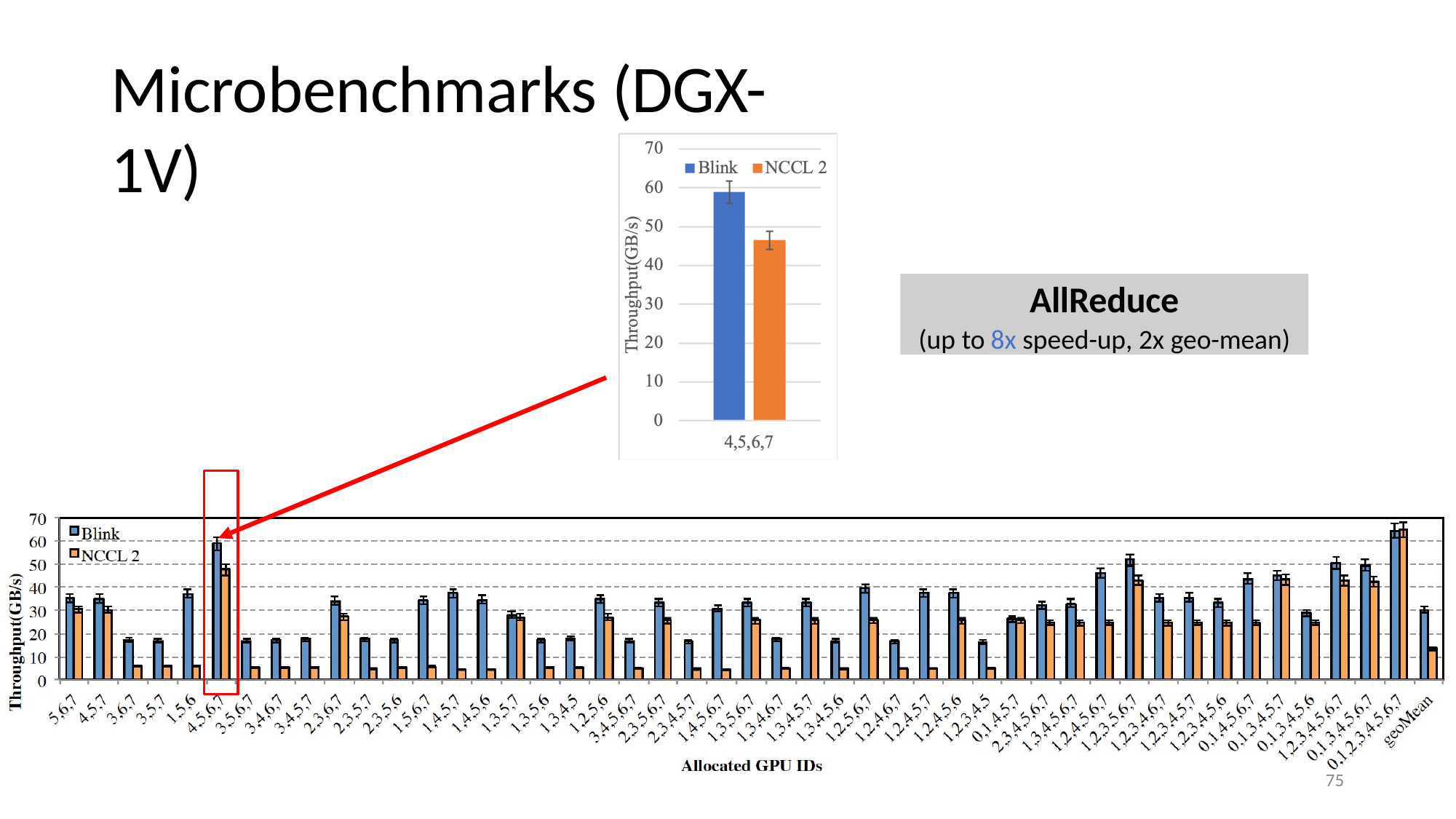

# Microbenchmarks (DGX-1V)

AllReduce
(up to 8x speed-up, 2x geo-mean)

75